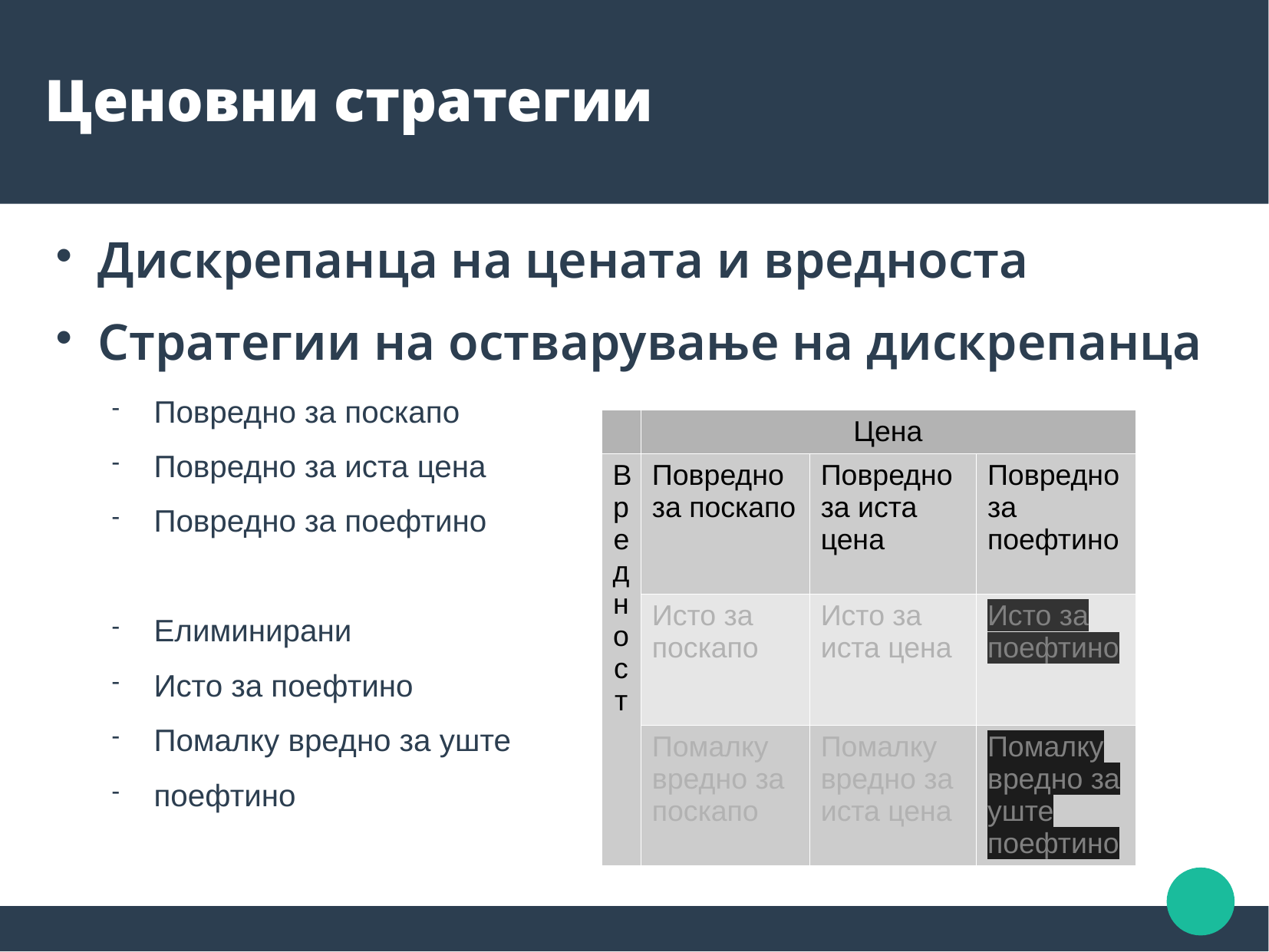

Ценовни стратегии
Дискрепанца на цената и вредноста
Стратегии на остварување на дискрепанца
Повредно за поскапо
Повредно за иста цена
Повредно за поефтино

Елиминирани
Исто за поефтино
Помалку вредно за уште
поефтино
|  | Цена |  |  |
| --- | --- | --- | --- |
| Вредност | Повредно за поскапо | Повредно за иста цена | Повредно за поефтино |
|  | Исто за поскапо | Исто за иста цена | Исто за поефтино |
|  | Помалку вредно за поскапо | Помалку вредно за иста цена | Помалку вредно за уште поефтино |